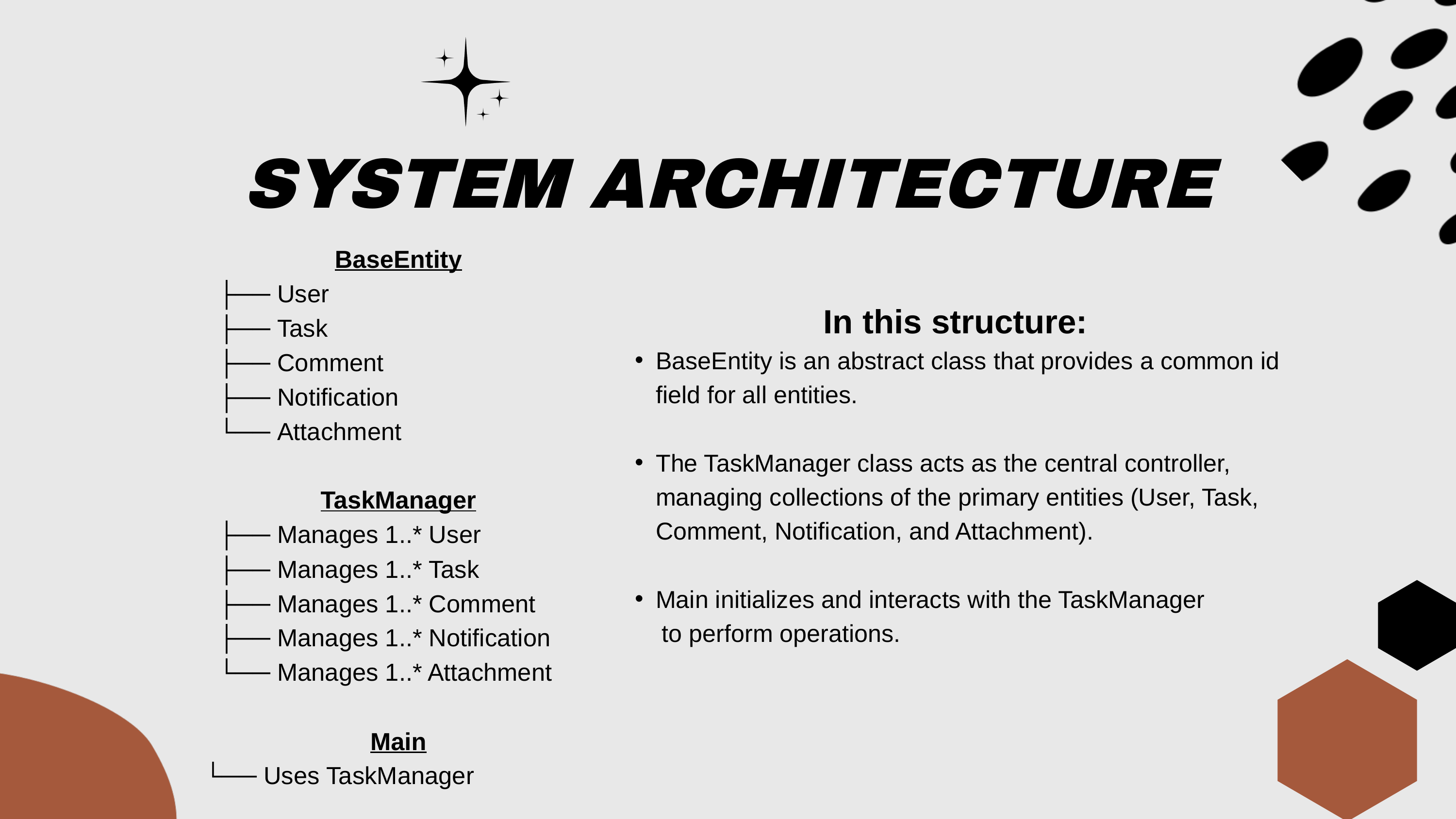

SYSTEM ARCHITECTURE
BaseEntity
  ├── User
  ├── Task
  ├── Comment
  ├── Notification
  └── Attachment

TaskManager
  ├── Manages 1..* User
  ├── Manages 1..* Task
  ├── Manages 1..* Comment
  ├── Manages 1..* Notification
  └── Manages 1..* Attachment

Main
└── Uses TaskManager

 In this structure:
BaseEntity is an abstract class that provides a common id field for all entities.

The TaskManager class acts as the central controller, managing collections of the primary entities (User, Task, Comment, Notification, and Attachment).

Main initializes and interacts with the TaskManager
       to perform operations.